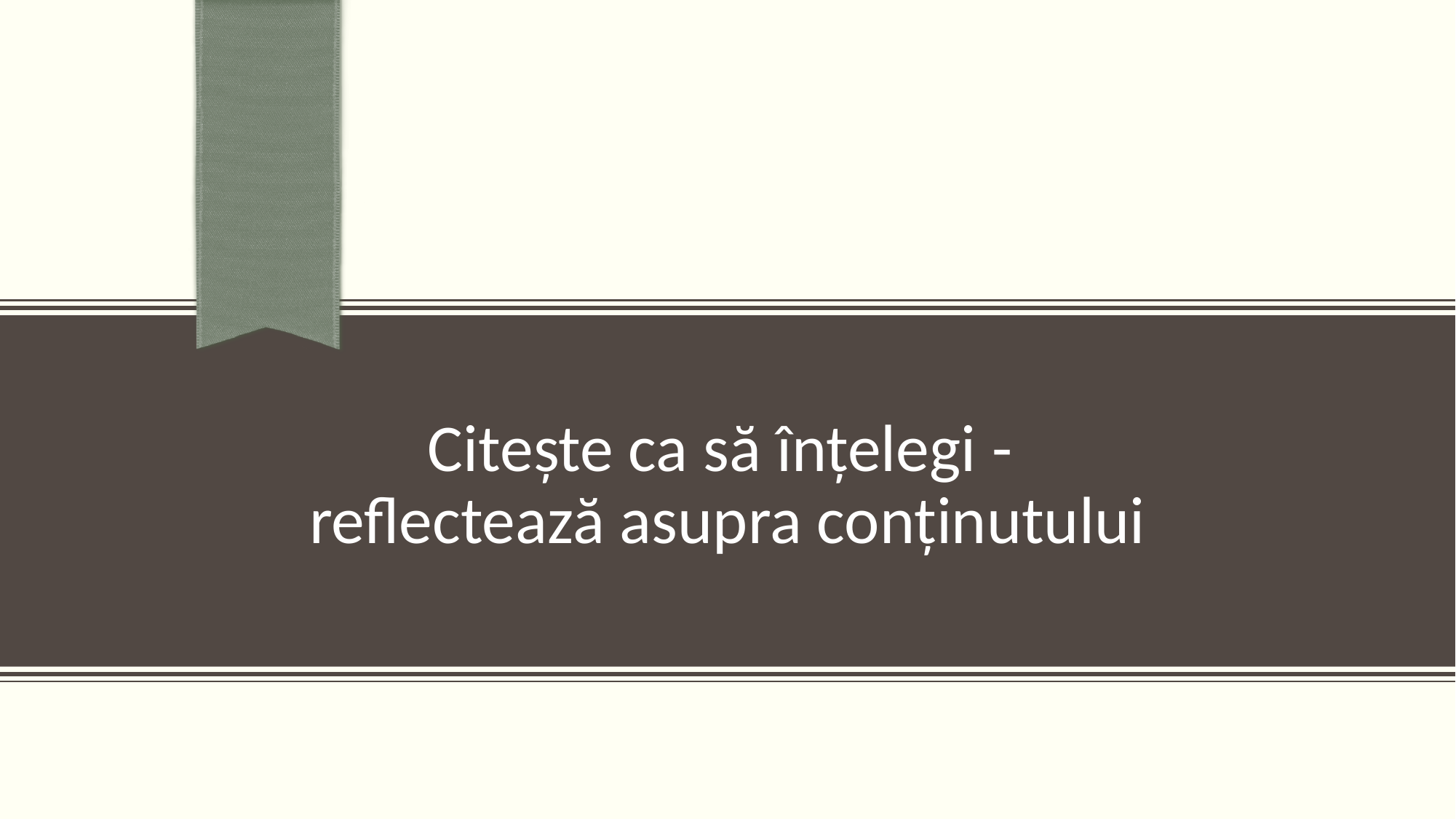

# Citește ca să înțelegi - reflectează asupra conținutului